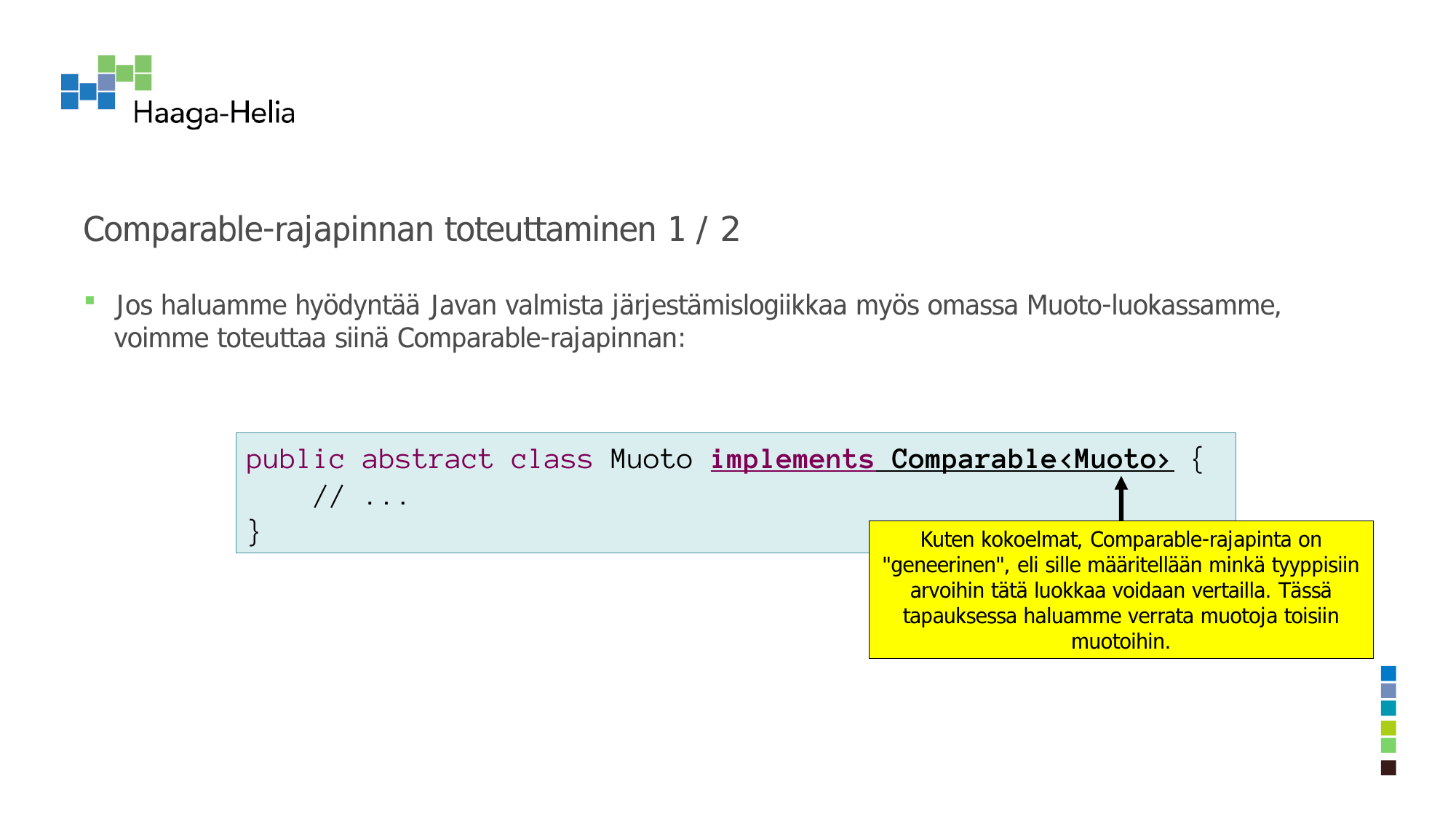

# Comparable-rajapinnan toteuttaminen 1 / 2
Jos haluamme hyödyntää Javan valmista järjestämislogiikkaa myös omassa Muoto-luokassamme, voimme toteuttaa siinä Comparable-rajapinnan:
public abstract class Muoto implements Comparable<Muoto> {
    // ...
}
Kuten kokoelmat, Comparable-rajapinta on "geneerinen", eli sille määritellään minkä tyyppisiin arvoihin tätä luokkaa voidaan vertailla. Tässä tapauksessa haluamme verrata muotoja toisiin muotoihin.